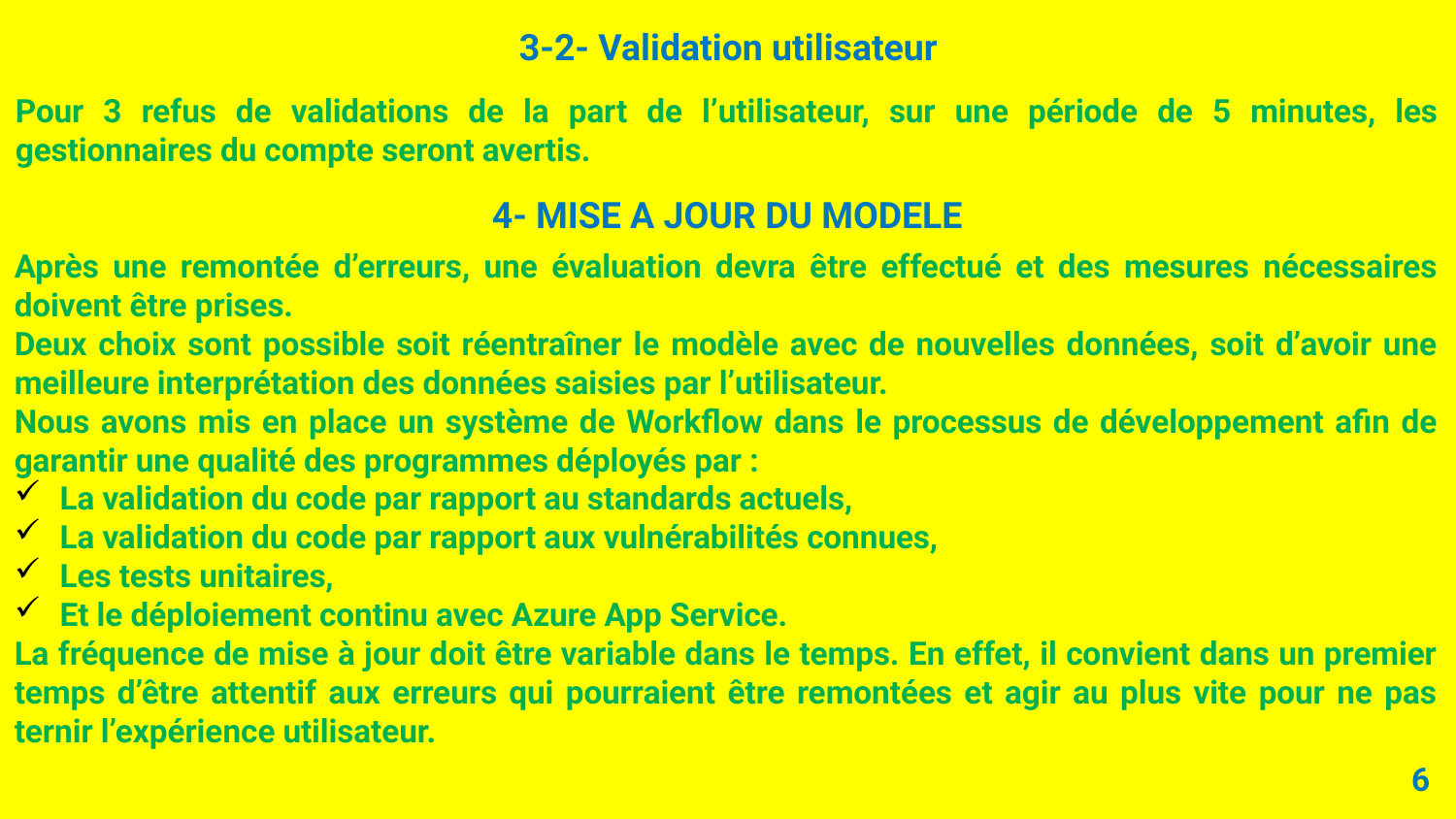

3-2- Validation utilisateur
Pour 3 refus de validations de la part de l’utilisateur, sur une période de 5 minutes, les gestionnaires du compte seront avertis.
4- MISE A JOUR DU MODELE
Après une remontée d’erreurs, une évaluation devra être effectué et des mesures nécessaires doivent être prises.
Deux choix sont possible soit réentraîner le modèle avec de nouvelles données, soit d’avoir une meilleure interprétation des données saisies par l’utilisateur.
Nous avons mis en place un système de Workflow dans le processus de développement afin de garantir une qualité des programmes déployés par :
La validation du code par rapport au standards actuels,
La validation du code par rapport aux vulnérabilités connues,
Les tests unitaires,
Et le déploiement continu avec Azure App Service.
La fréquence de mise à jour doit être variable dans le temps. En effet, il convient dans un premier temps d’être attentif aux erreurs qui pourraient être remontées et agir au plus vite pour ne pas ternir l’expérience utilisateur.
6